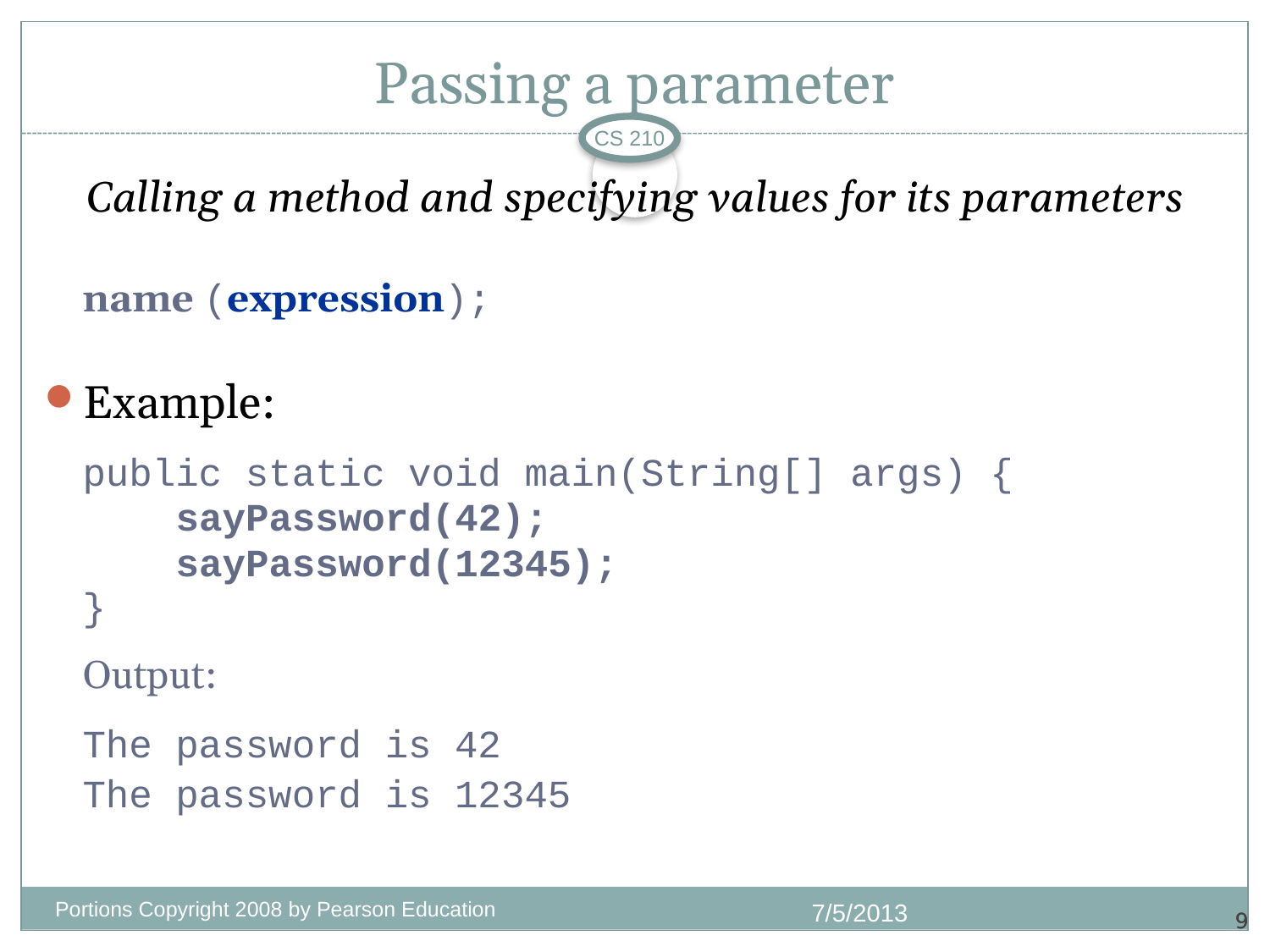

# Passing a parameter
CS 210
Calling a method and specifying values for its parameters

name (expression);

Example:

public static void main(String[] args) {
    sayPassword(42);
    sayPassword(12345);
}

Output:

The password is 42
The password is 12345
Portions Copyright 2008 by Pearson Education
7/5/2013